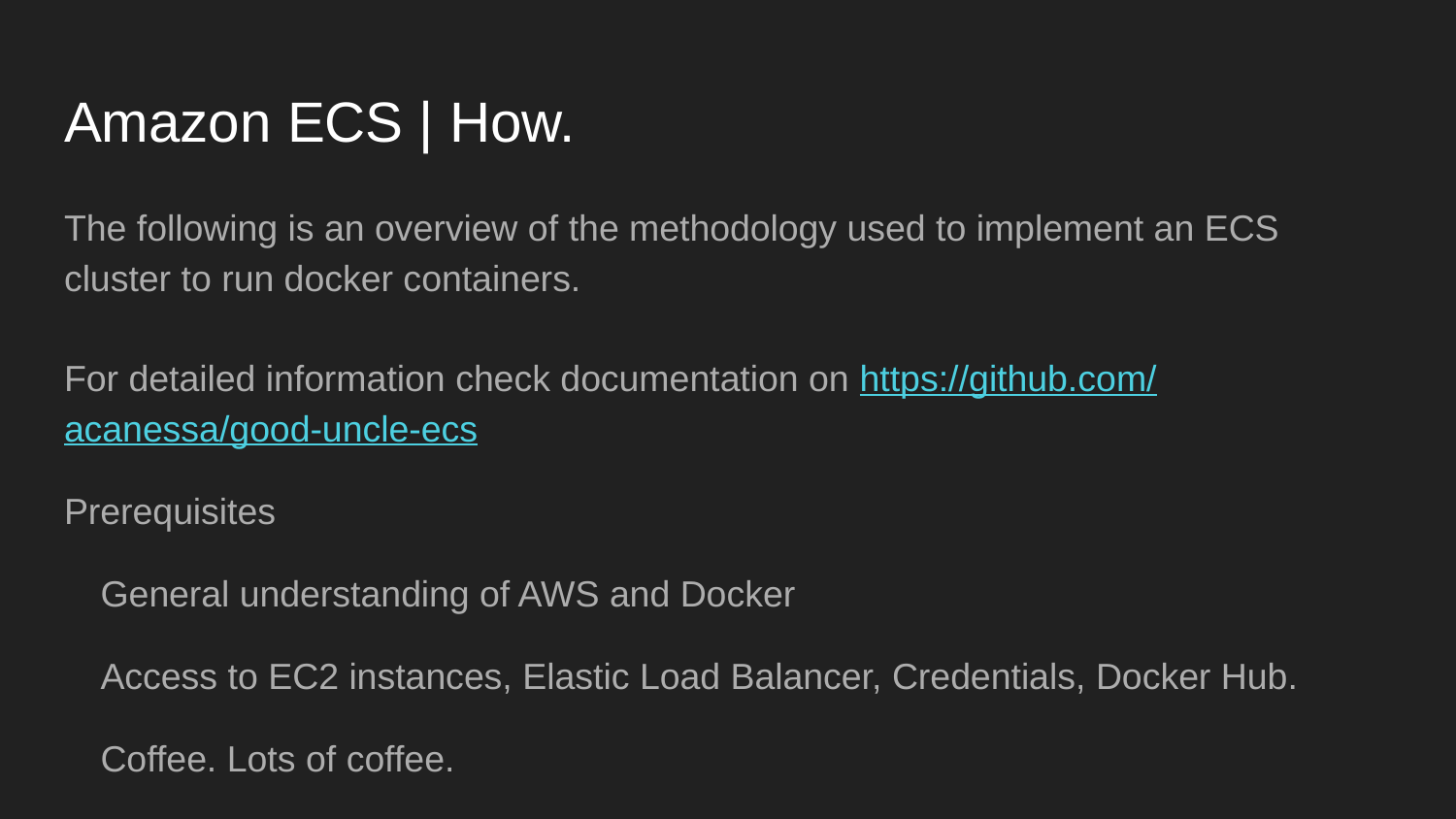

# Amazon ECS | How.

The following is an overview of the methodology used to implement an ECS cluster to run docker containers.
For detailed information check documentation on https://github.com/acanessa/good-uncle-ecs
Prerequisites
General understanding of AWS and Docker
Access to EC2 instances, Elastic Load Balancer, Credentials, Docker Hub.
Coffee. Lots of coffee.